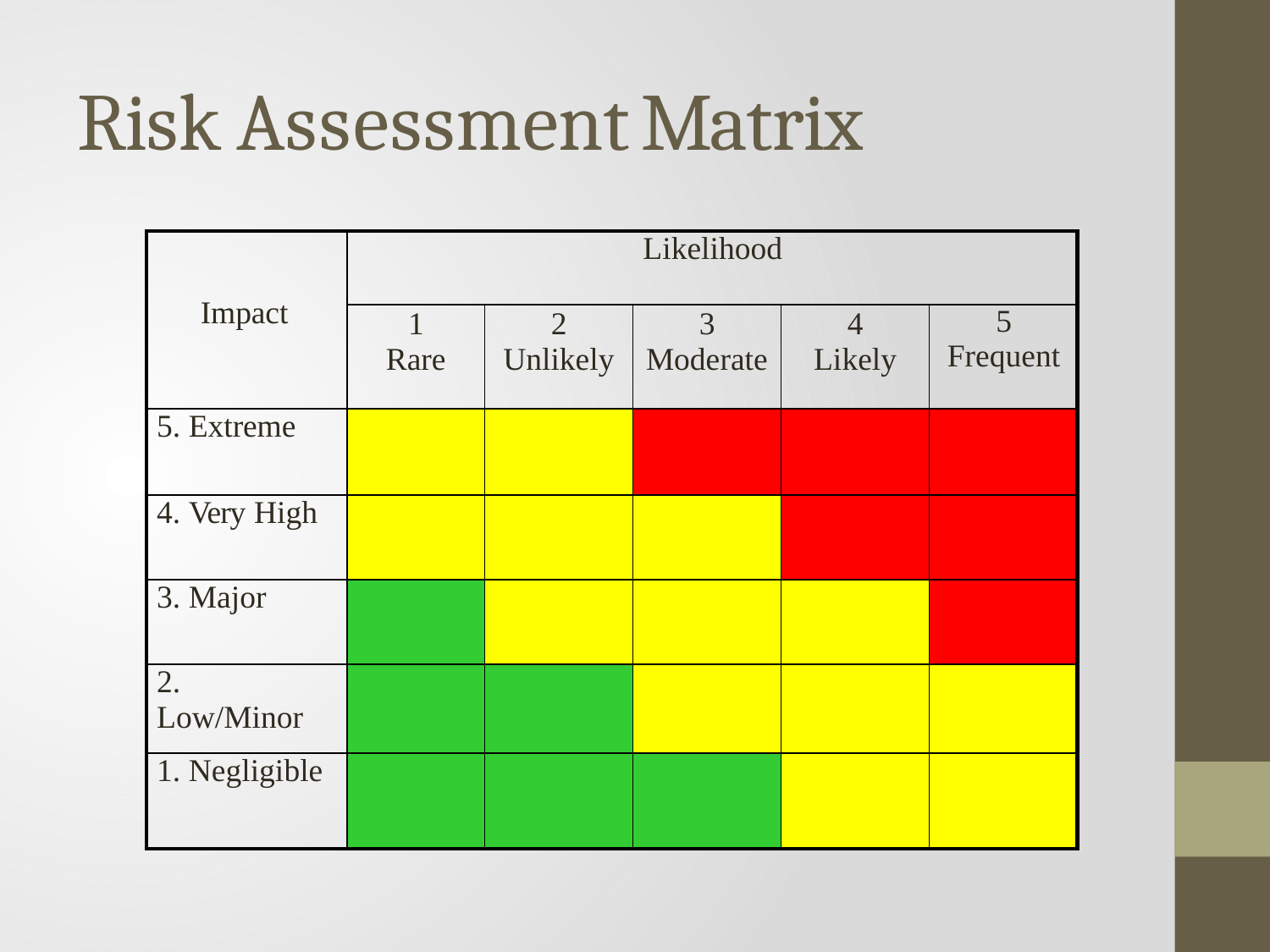

# Risk Assessment Matrix

| Impact | Likelihood |  |  |  |  |
| --- | --- | --- | --- | --- | --- |
|  | 1 Rare | 2 Unlikely | 3 Moderate | 4 Likely | 5 Frequent |
| 5. Extreme |  |  |  |  |  |
| 4. Very High |  |  |  |  |  |
| 3. Major |  |  |  |  |  |
| 2. Low/Minor |  |  |  |  |  |
| 1. Negligible |  |  |  |  |  |